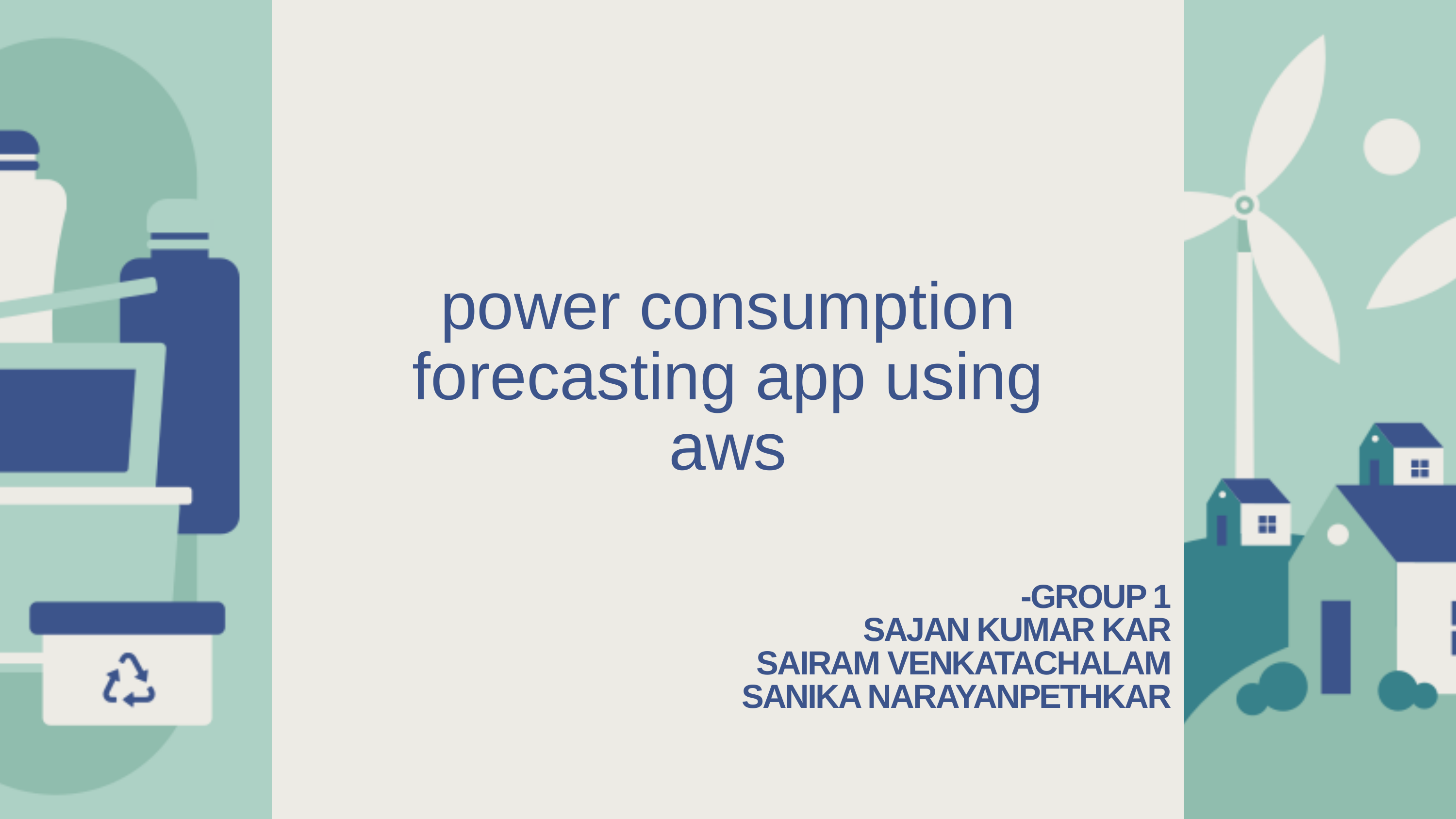

power consumption forecasting app using aws
-GROUP 1
SAJAN KUMAR KAR
SAIRAM VENKATACHALAM
SANIKA NARAYANPETHKAR